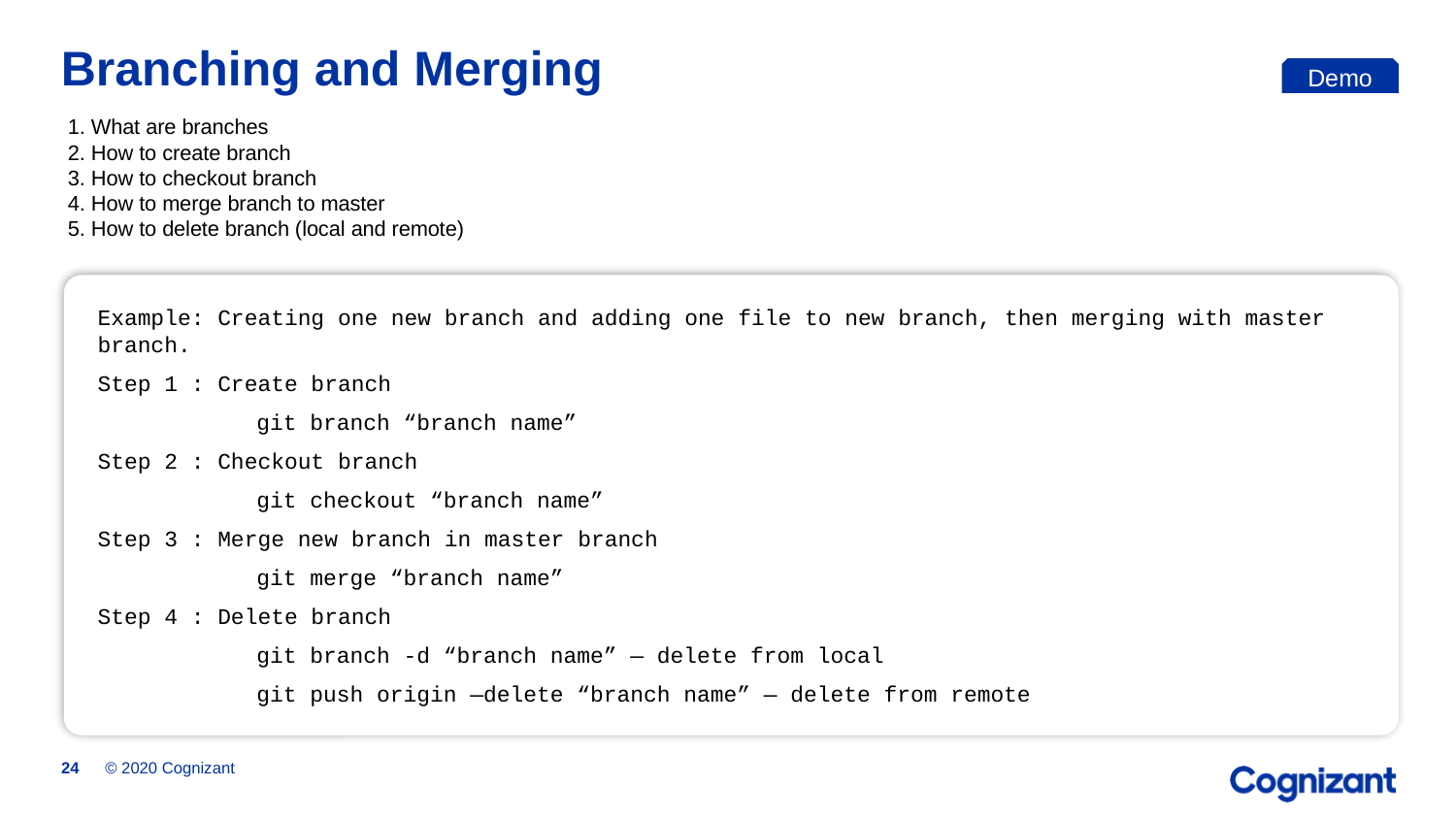

# Branching and Merging
Demo
1. What are branches
2. How to create branch
3. How to checkout branch
4. How to merge branch to master
5. How to delete branch (local and remote)
Example: Creating one new branch and adding one file to new branch, then merging with master branch.
Step 1 : Create branch
	 git branch “branch name”
Step 2 : Checkout branch
	 git checkout “branch name”
Step 3 : Merge new branch in master branch
	 git merge “branch name”
Step 4 : Delete branch
	 git branch -d “branch name” — delete from local
	 git push origin —delete “branch name” — delete from remote

© 2020 Cognizant
24